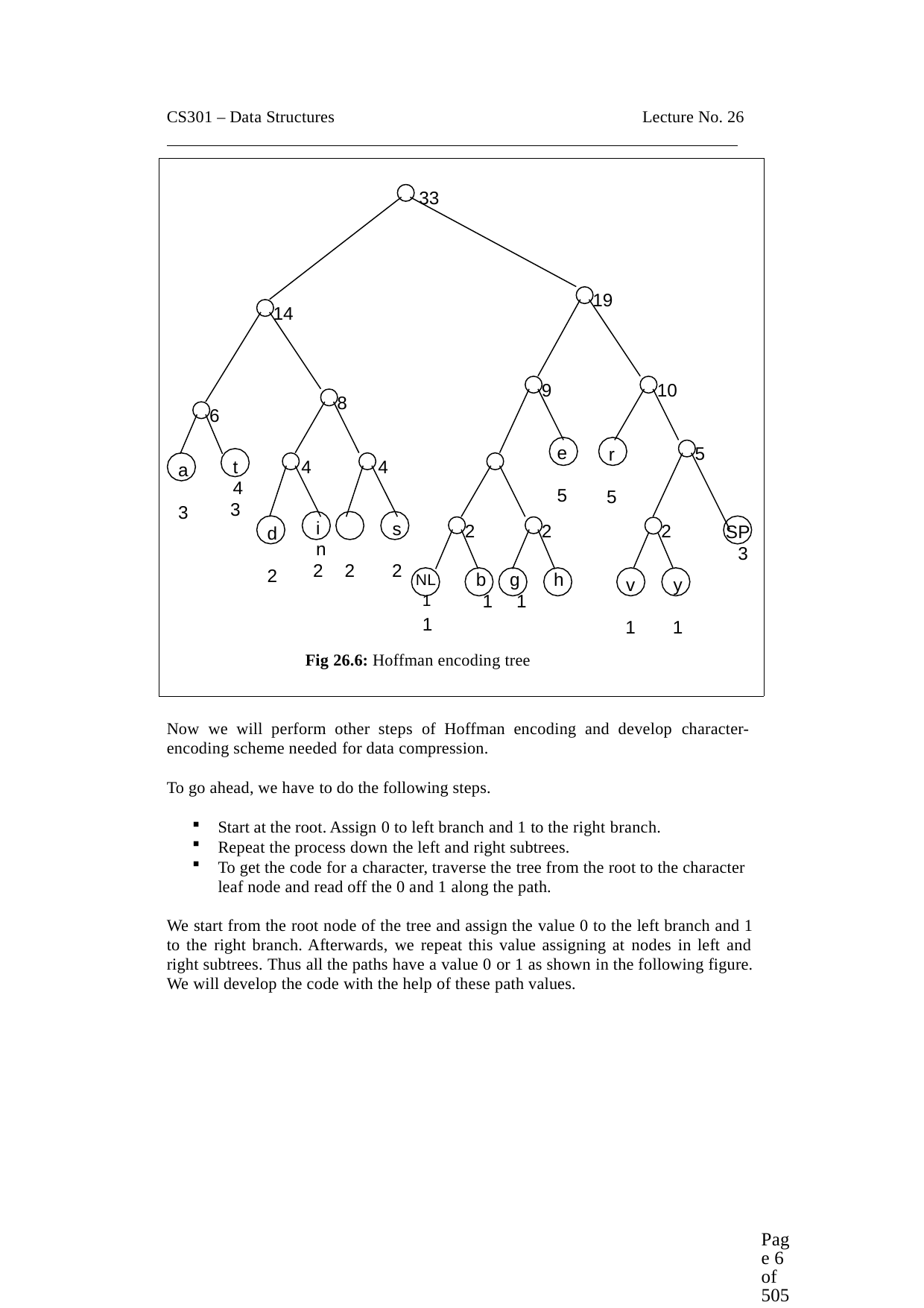

CS301 – Data Structures
Lecture No. 26

33

19

14

9
10

a  3

8

6

e  5
5
r  5

t	4	4 	4
3

i	n
2	2

s  2
2	2	2
SP  3
d  2

NL	b	g	h
1	1	1	1
v  1
y  1
Fig 26.6: Hoffman encoding tree

Now we will perform other steps of Hoffman encoding and develop character-  encoding scheme needed for data compression.

To go ahead, we have to do the following steps.

Start at the root. Assign 0 to left branch and 1 to the right branch.
Repeat the process down the left and right subtrees.
To get the code for a character, traverse the tree from the root to the character  leaf node and read off the 0 and 1 along the path.

We start from the root node of the tree and assign the value 0 to the left branch and 1  to the right branch. Afterwards, we repeat this value assigning at nodes in left and  right subtrees. Thus all the paths have a value 0 or 1 as shown in the following figure.  We will develop the code with the help of these path values.

Page 6 of 505